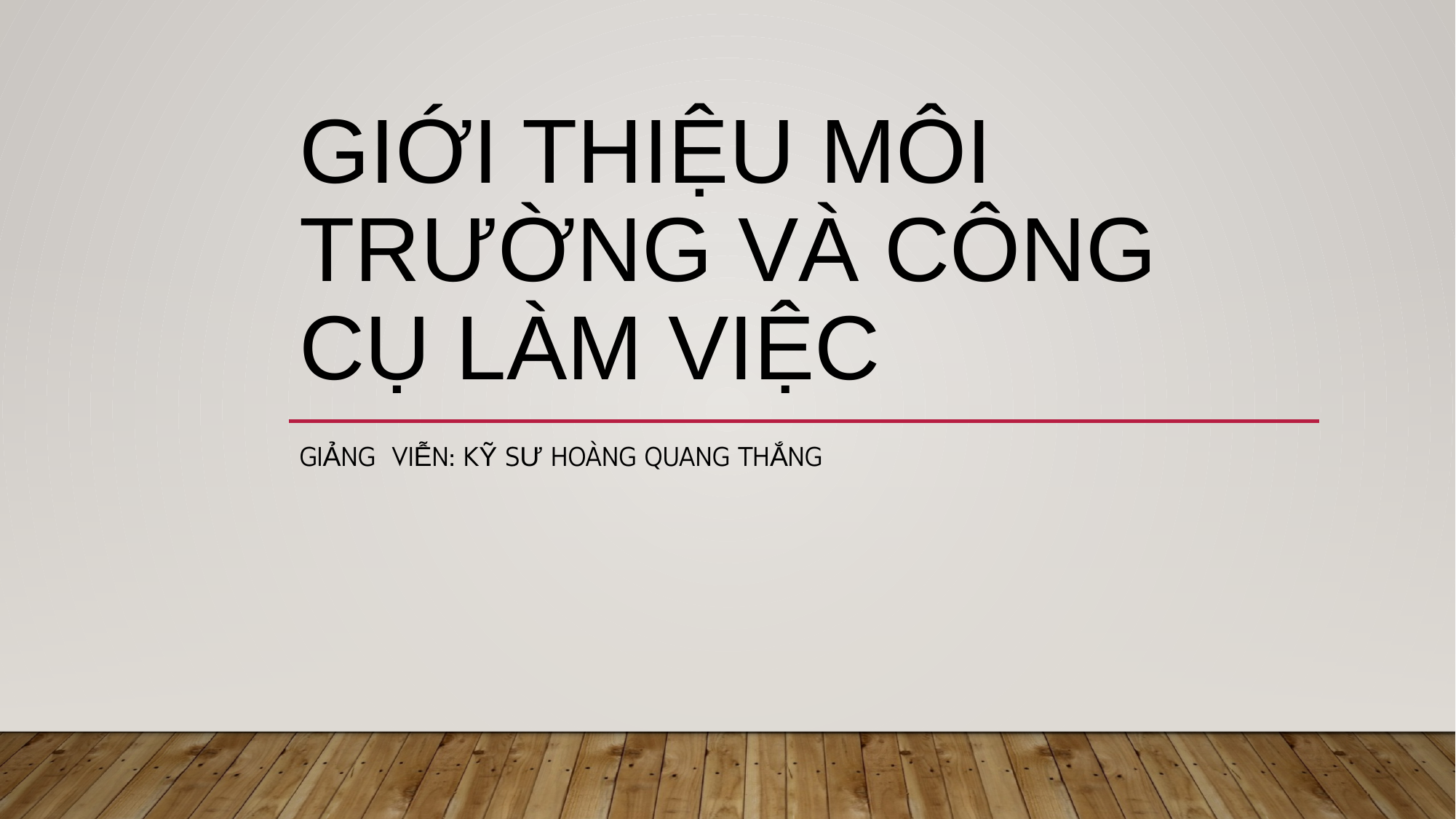

# Giới thiệu môi trường VÀ CÔNG CỤ LÀM VIỆC
Giảng  viễn: kỹ sư Hoàng Quang Thắng